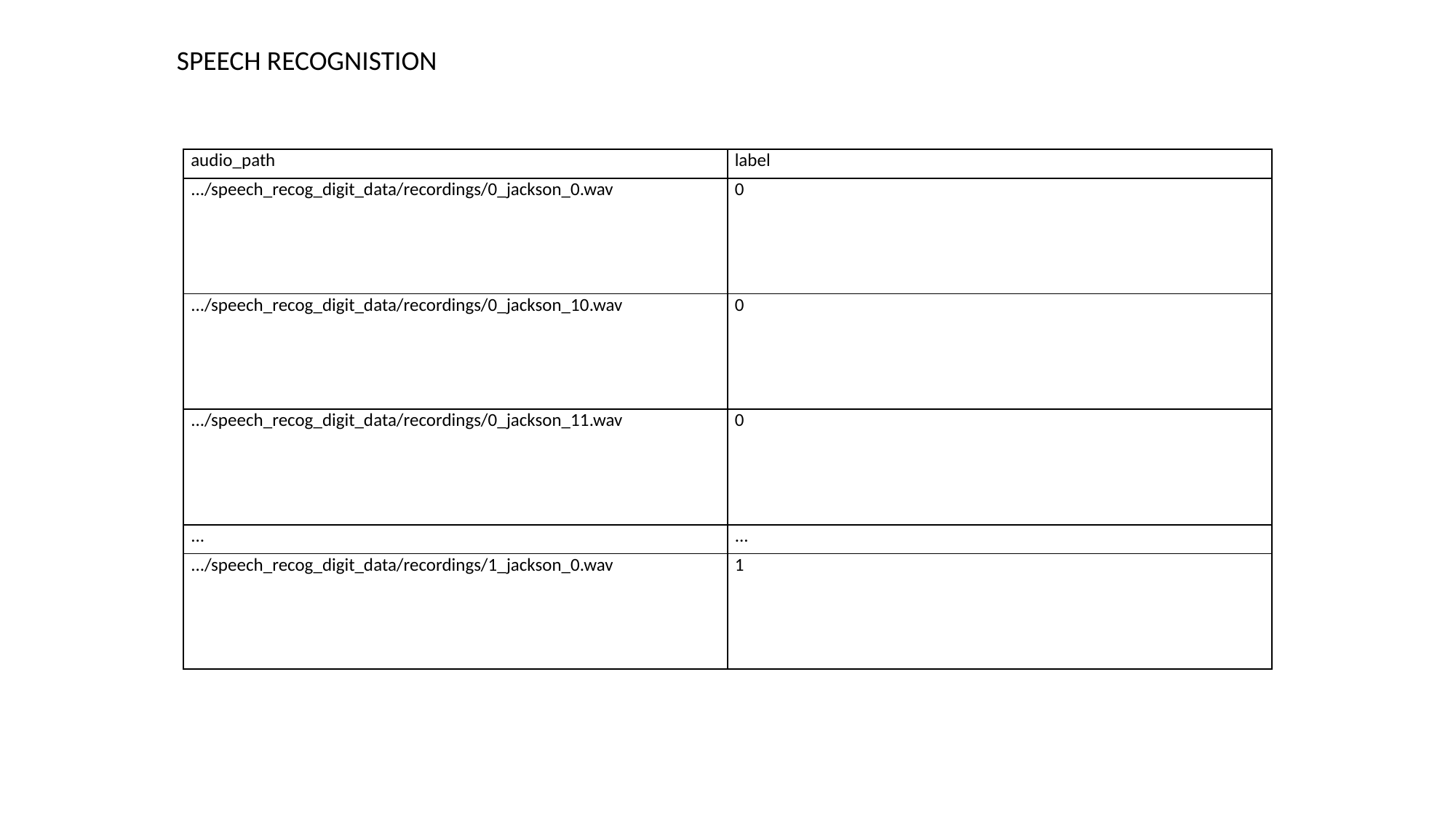

SPEECH RECOGNISTION
| audio\_path | label |
| --- | --- |
| .../speech\_recog\_digit\_data/recordings/0\_jackson\_0.wav | 0 |
| .../speech\_recog\_digit\_data/recordings/0\_jackson\_10.wav | 0 |
| .../speech\_recog\_digit\_data/recordings/0\_jackson\_11.wav | 0 |
| ... | ... |
| .../speech\_recog\_digit\_data/recordings/1\_jackson\_0.wav | 1 |